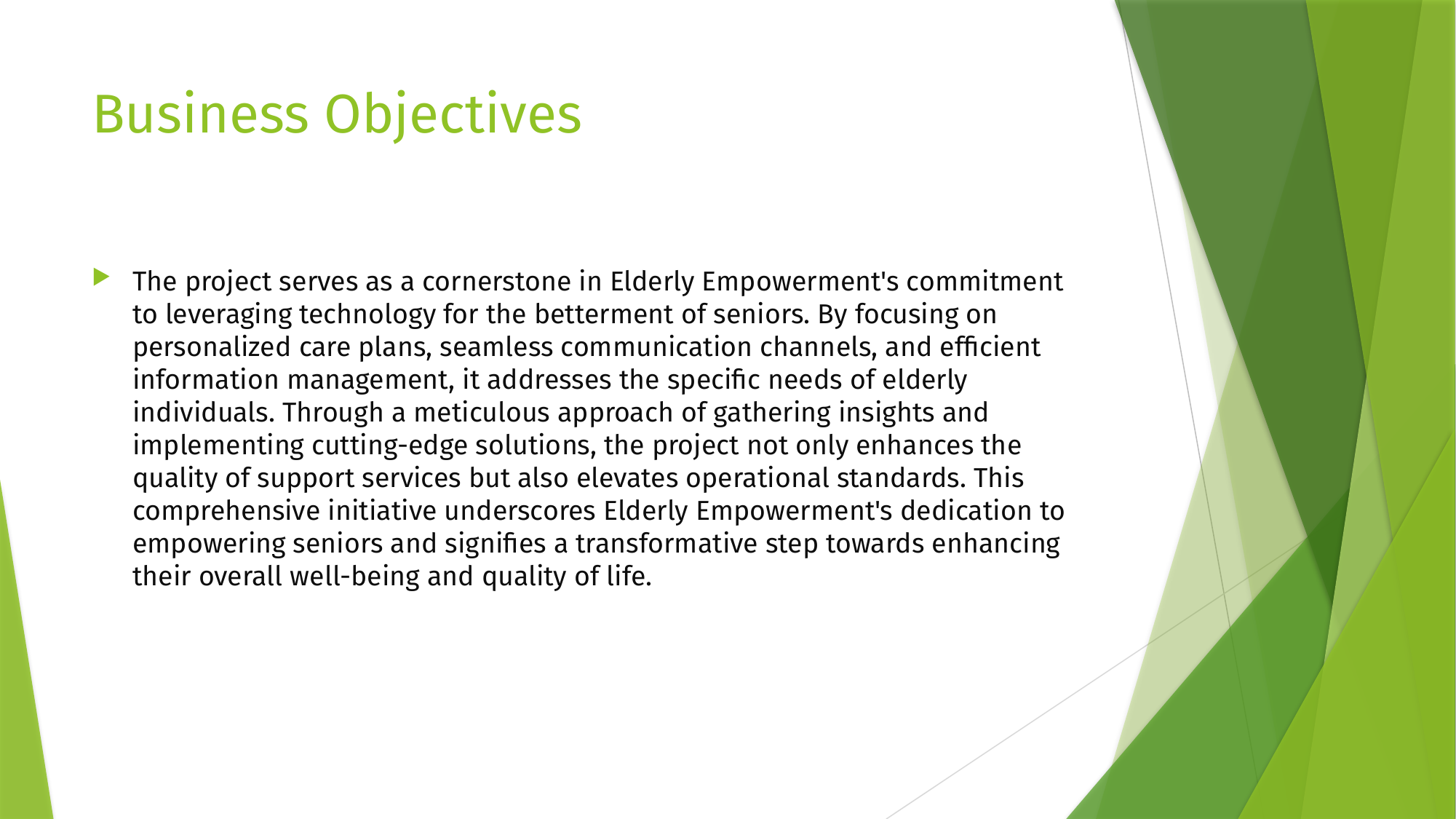

# Business Objectives
The project serves as a cornerstone in Elderly Empowerment's commitment to leveraging technology for the betterment of seniors. By focusing on personalized care plans, seamless communication channels, and efficient information management, it addresses the specific needs of elderly individuals. Through a meticulous approach of gathering insights and implementing cutting-edge solutions, the project not only enhances the quality of support services but also elevates operational standards. This comprehensive initiative underscores Elderly Empowerment's dedication to empowering seniors and signifies a transformative step towards enhancing their overall well-being and quality of life.